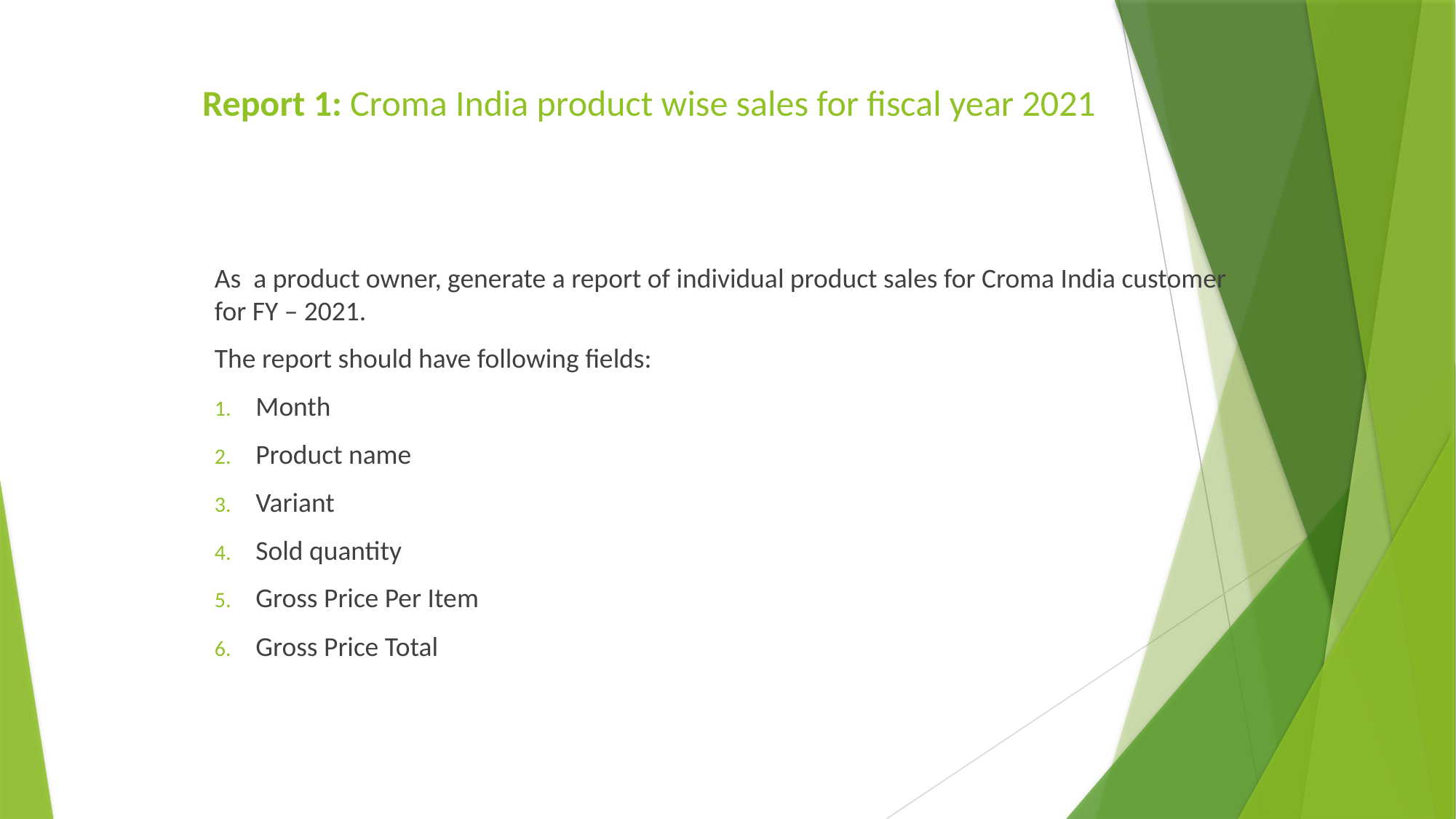

# Report 1: Croma India product wise sales for fiscal year 2021
As  a product owner, generate a report of individual product sales for Croma India customer for FY – 2021.
The report should have following fields:
Month
Product name
Variant
Sold quantity
Gross Price Per Item
Gross Price Total